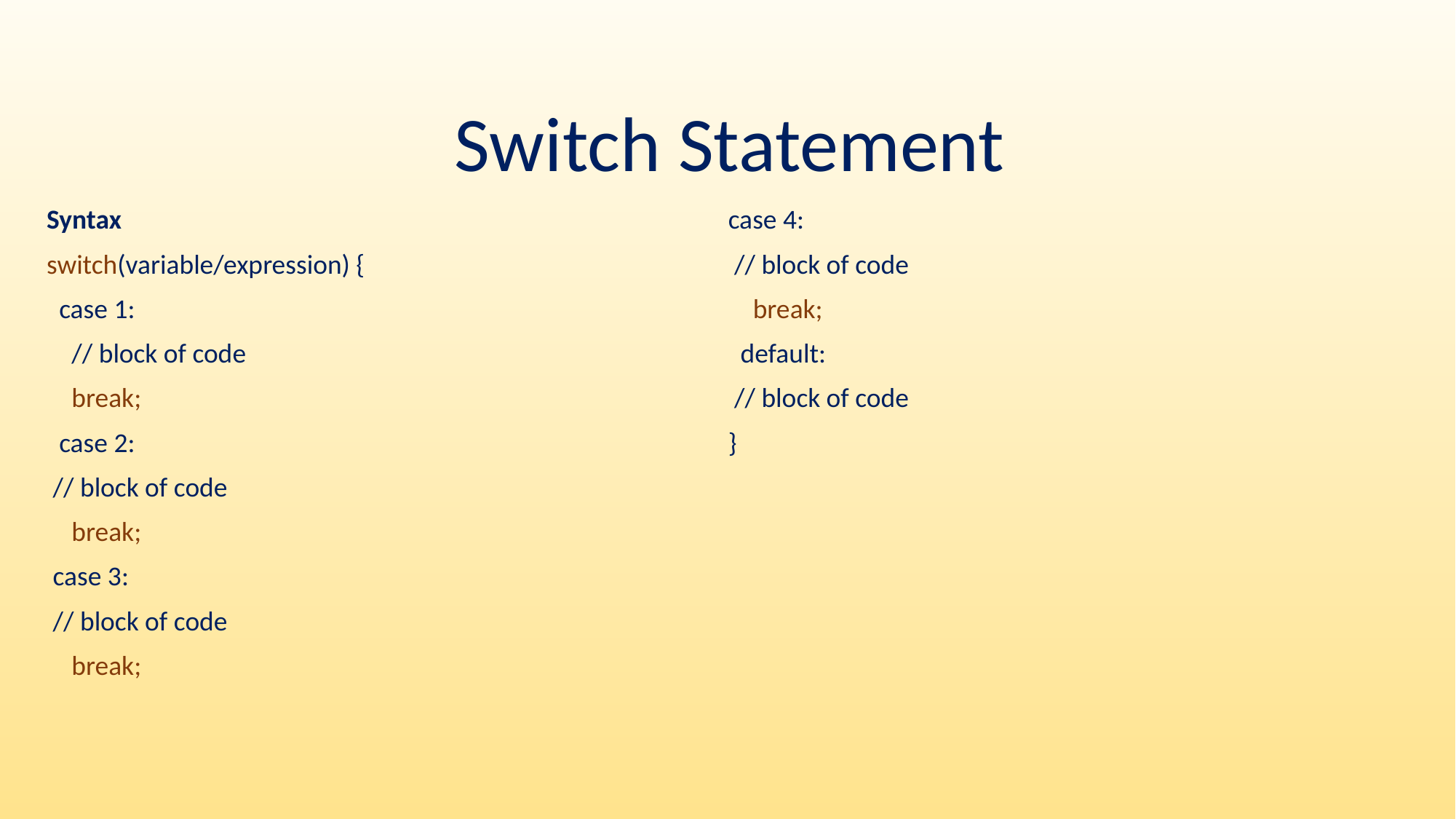

# Switch Statement
Syntax
switch(variable/expression) {
  case 1:
    // block of code
    break;
  case 2:
 // block of code
    break;
 case 3:
 // block of code
    break;

case 4:
 // block of code
    break;
  default:
 // block of code
}